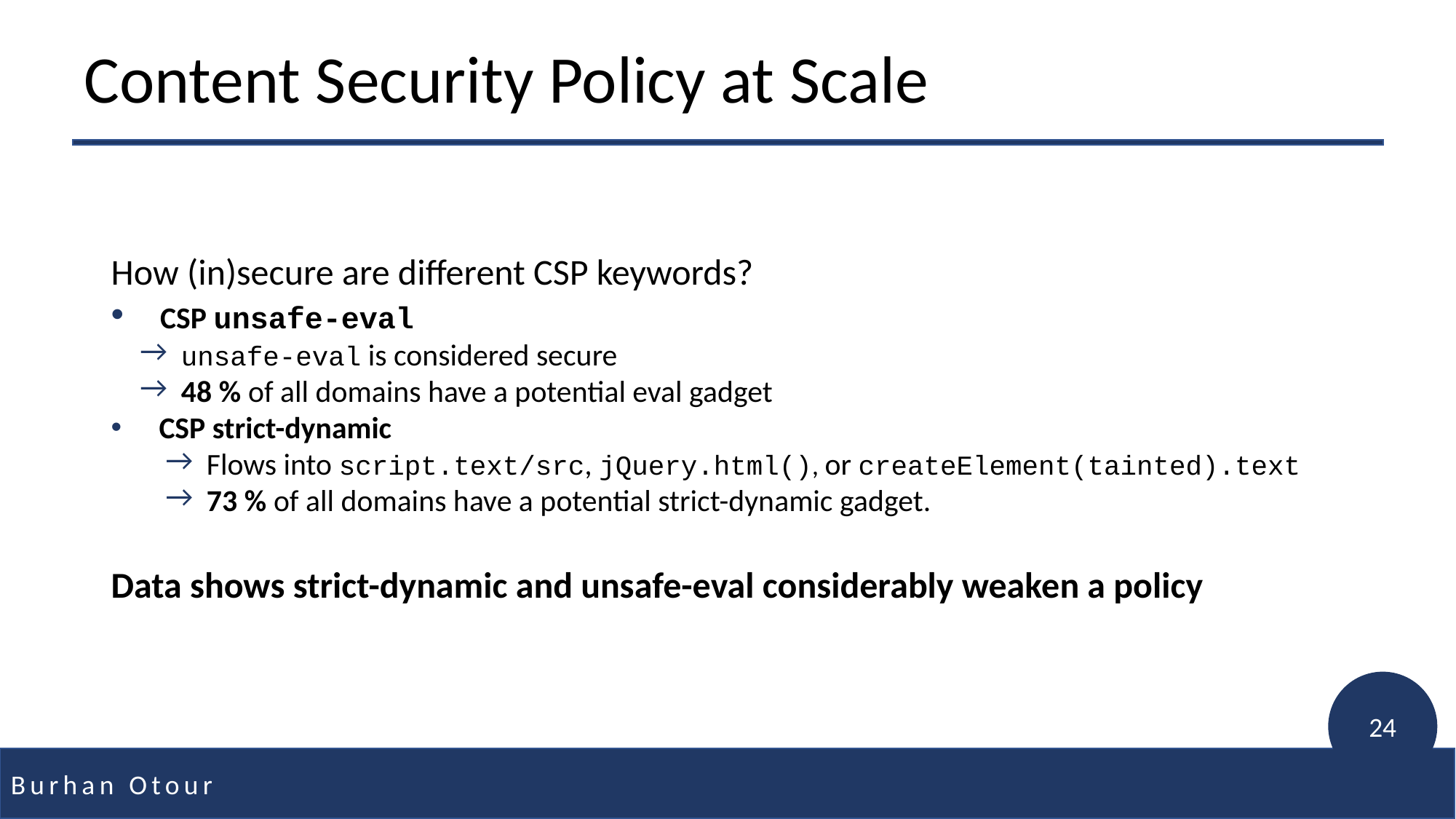

# Content Security Policy at Scale

How (in)secure are different CSP keywords?
 CSP unsafe-eval
  unsafe-eval is considered secure
  48 % of all domains have a potential eval gadget
 CSP strict-dynamic
Flows into script.text/src, jQuery.html(), or createElement(tainted).text
73 % of all domains have a potential strict-dynamic gadget.

Data shows strict-dynamic and unsafe-eval considerably weaken a policy
24
Burhan Otour